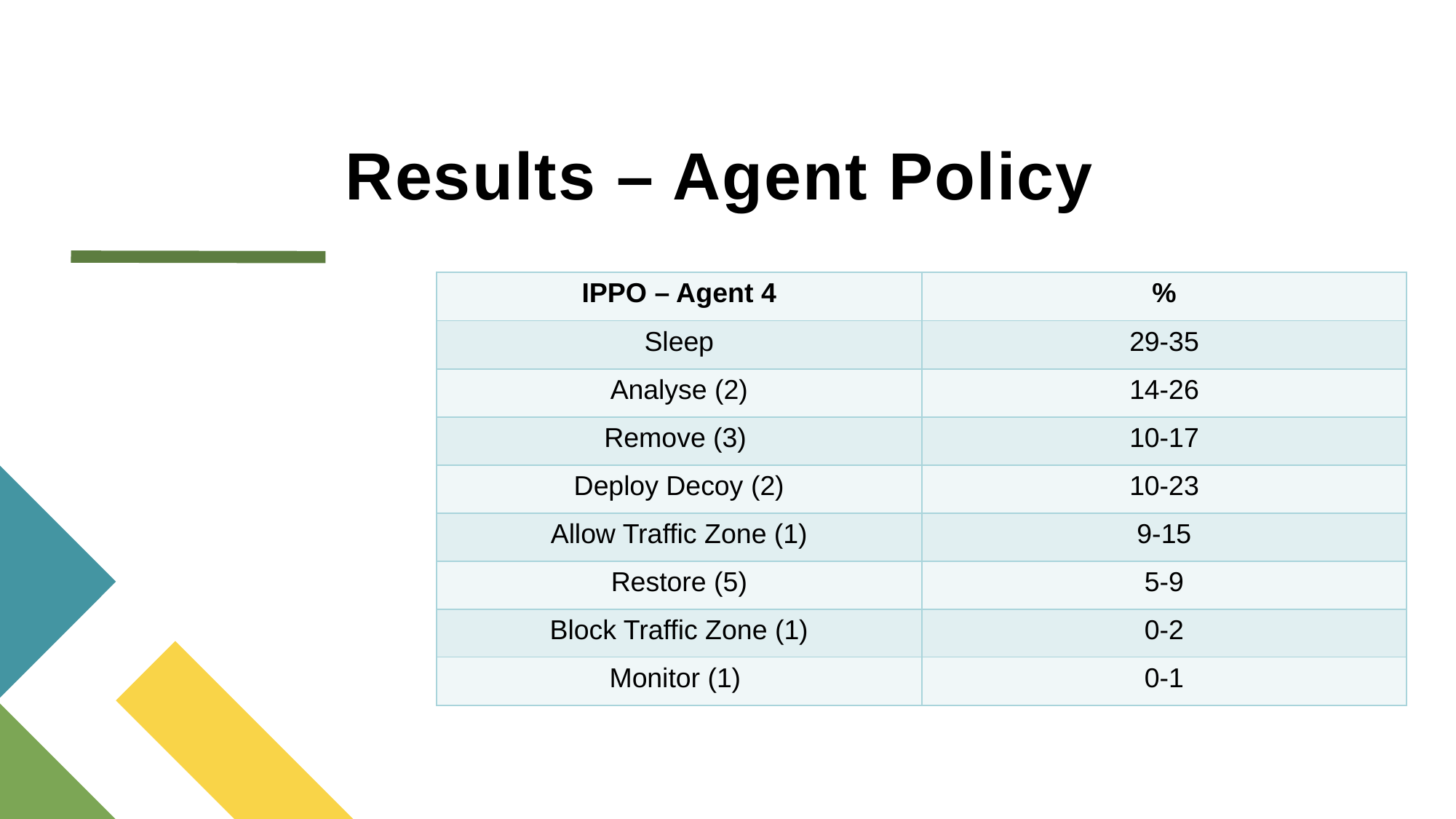

# Results – Agent Policy

| IPPO – Agent 4 | % |
| --- | --- |
| Sleep | 29-35 |
| Analyse (2) | 14-26 |
| Remove (3) | 10-17 |
| Deploy Decoy (2) | 10-23 |
| Allow Traffic Zone (1) | 9-15 |
| Restore (5) | 5-9 |
| Block Traffic Zone (1) | 0-2 |
| Monitor (1) | 0-1 |